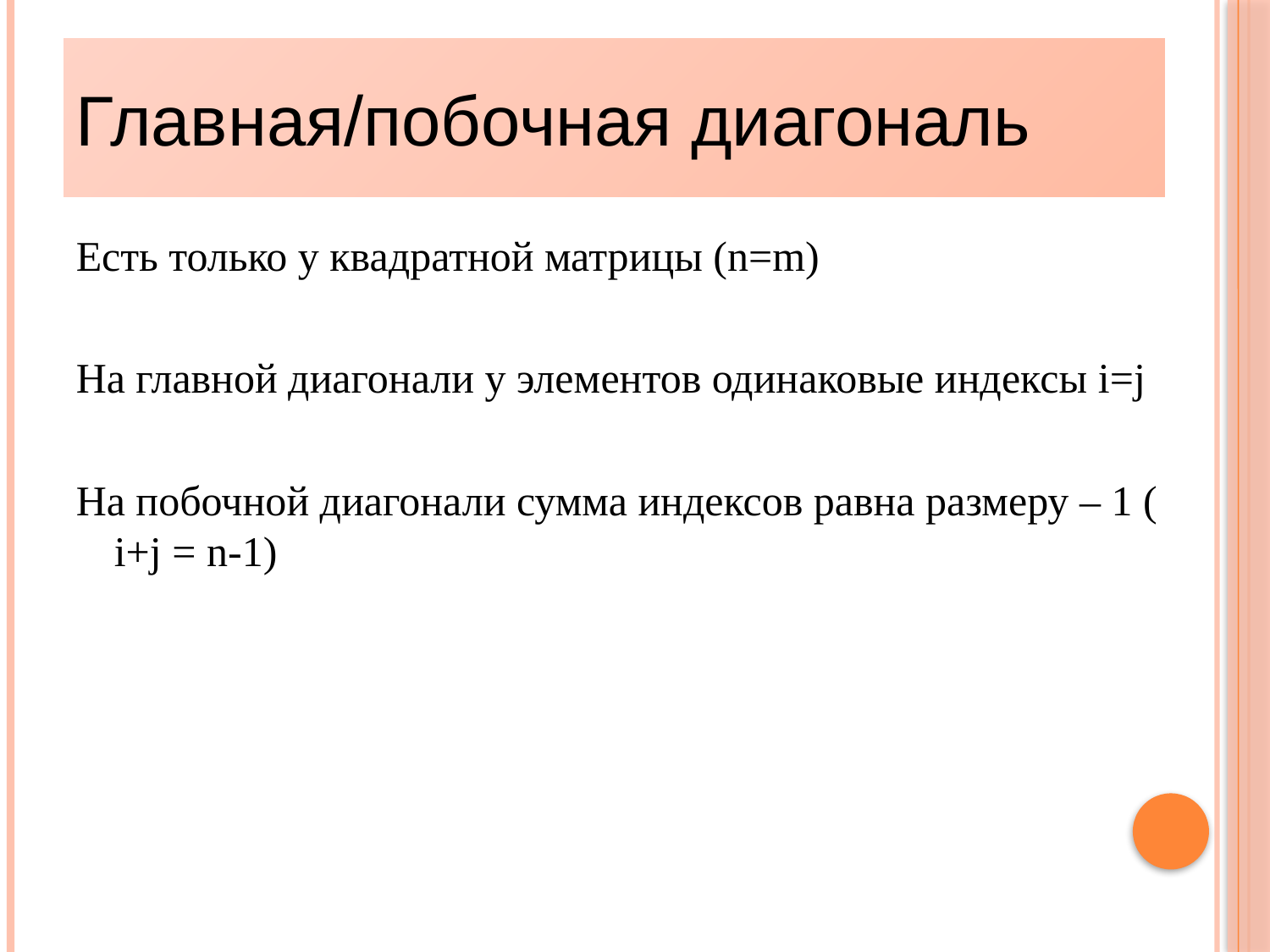

# Главная/побочная диагональ
Есть только у квадратной матрицы (n=m)

На главной диагонали у элементов одинаковые индексы i=j

На побочной диагонали сумма индексов равна размеру – 1 ( i+j = n-1)